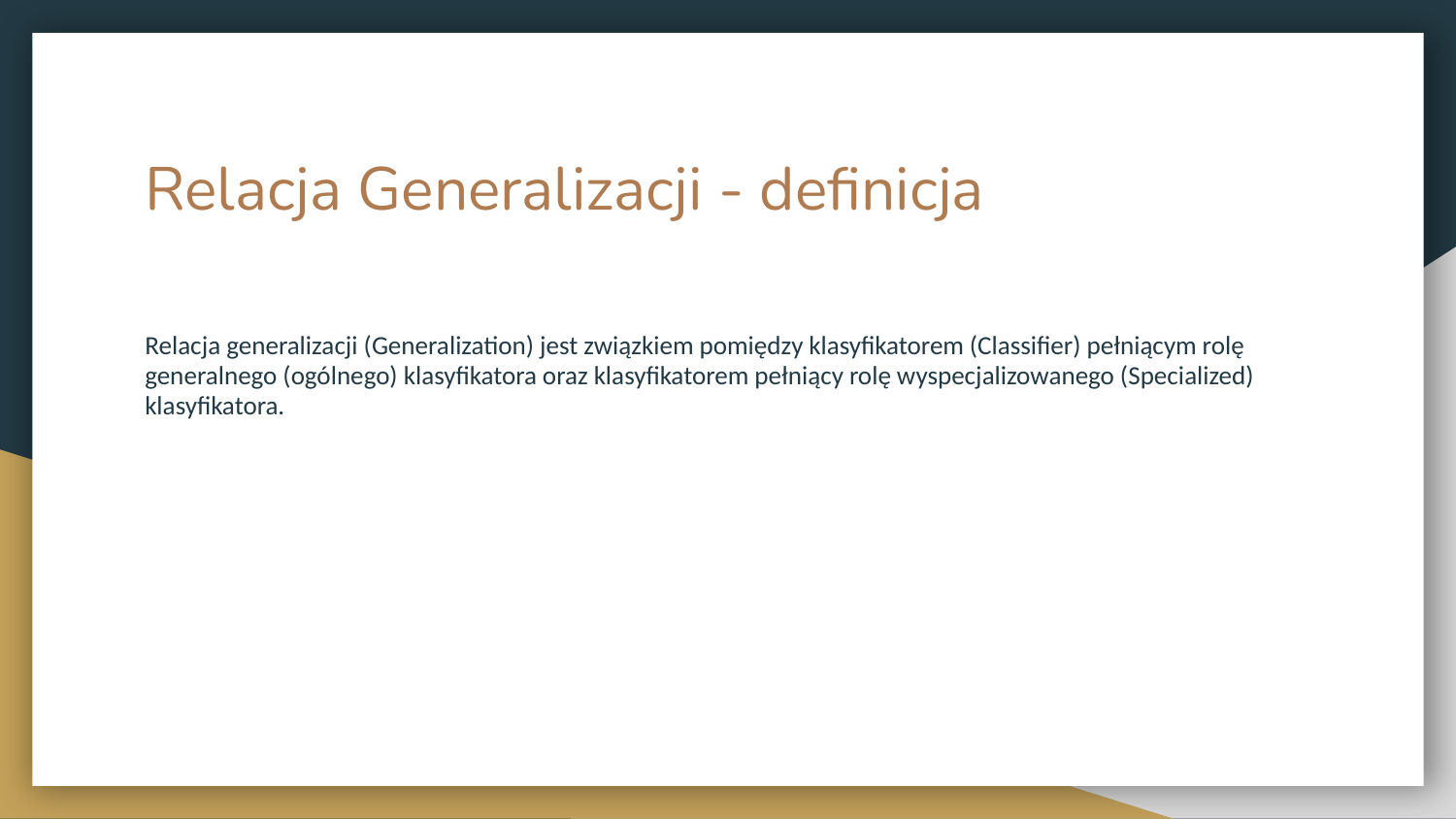

# Relacja Generalizacji - definicja
Relacja generalizacji (Generalization) jest związkiem pomiędzy klasyfikatorem (Classifier) pełniącym rolę generalnego (ogólnego) klasyfikatora oraz klasyfikatorem pełniący rolę wyspecjalizowanego (Specialized) klasyfikatora.